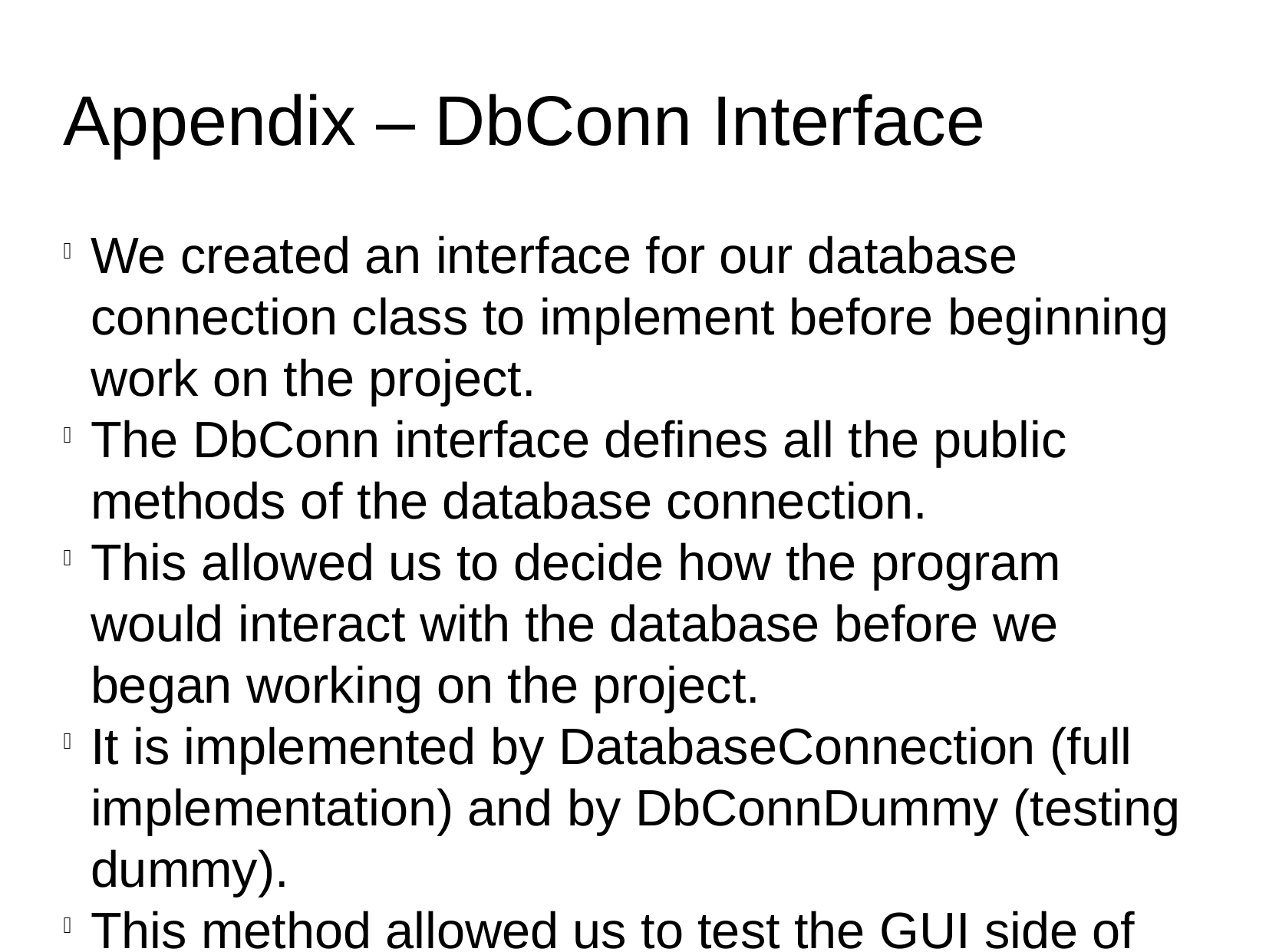

Appendix – DbConn Interface
We created an interface for our database connection class to implement before beginning work on the project.
The DbConn interface defines all the public methods of the database connection.
This allowed us to decide how the program would interact with the database before we began working on the project.
It is implemented by DatabaseConnection (full implementation) and by DbConnDummy (testing dummy).
This method allowed us to test the GUI side of the program before the database side was completed.